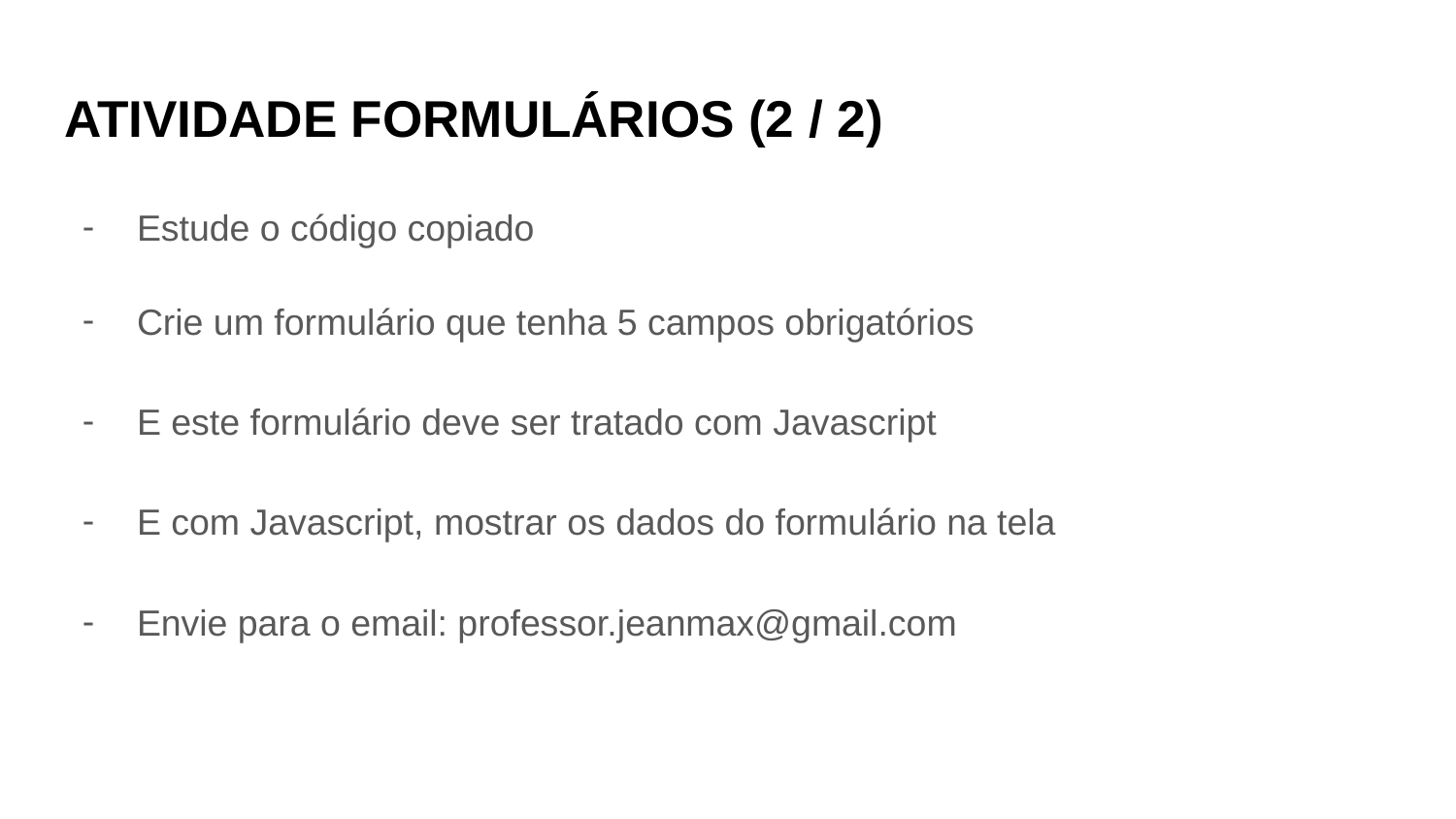

# ATIVIDADE FORMULÁRIOS (2 / 2)
Estude o código copiado
Crie um formulário que tenha 5 campos obrigatórios
E este formulário deve ser tratado com Javascript
E com Javascript, mostrar os dados do formulário na tela
Envie para o email: professor.jeanmax@gmail.com